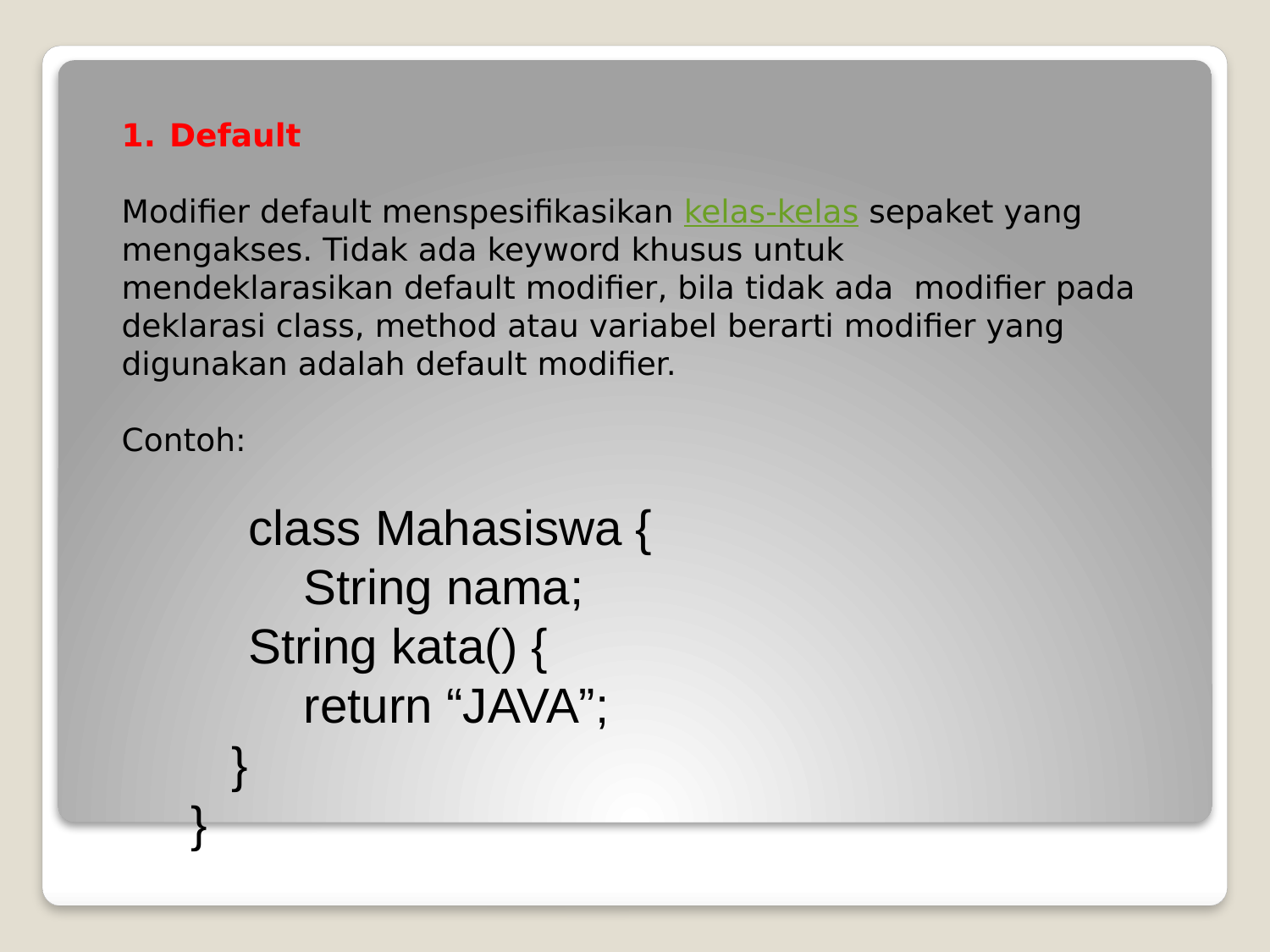

Default

Modifier default menspesifikasikan kelas-kelas sepaket yang mengakses. Tidak ada keyword khusus untuk mendeklarasikan default modifier, bila tidak ada  modifier pada deklarasi class, method atau variabel berarti modifier yang digunakan adalah default modifier.

Contoh:

	class Mahasiswa {
	    String nama;
	String kata() {
    	    return “JAVA”;
        }
     }